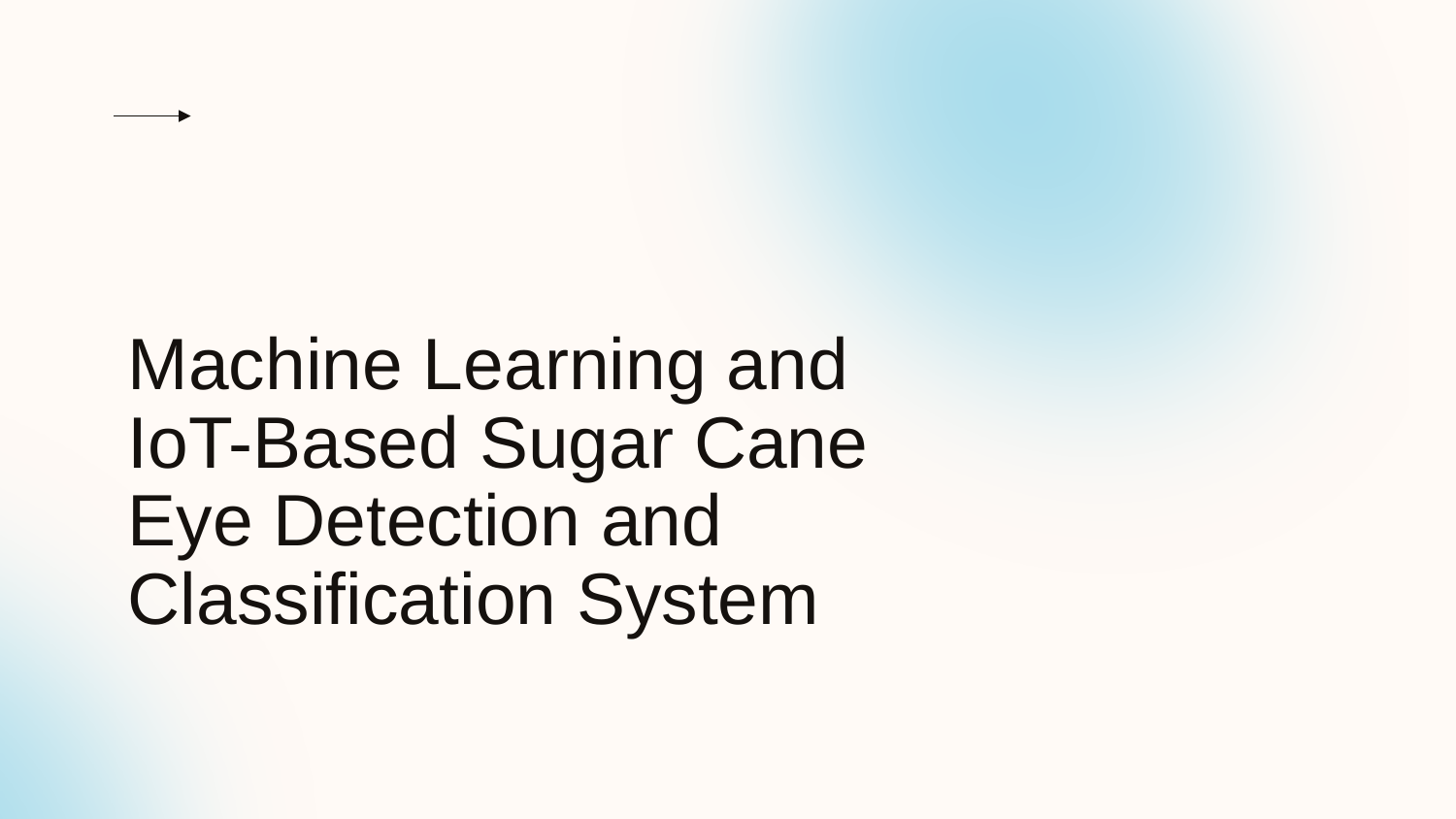

# Machine Learning and IoT-Based Sugar Cane Eye Detection and Classification System